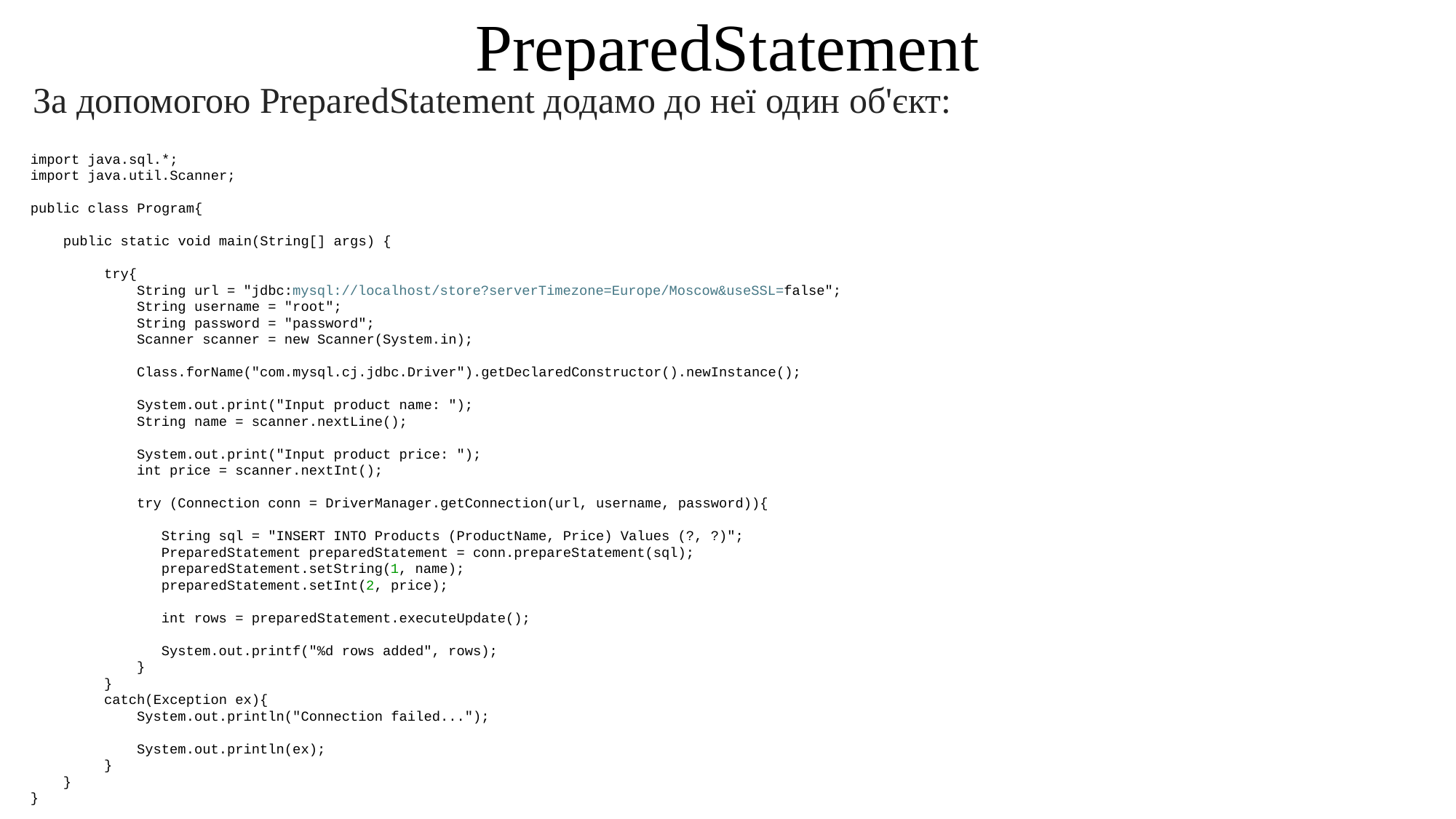

# PreparedStatement
За допомогою PreparedStatement додамо до неї один об'єкт:
import java.sql.*;
import java.util.Scanner;

public class Program{

    public static void main(String[] args) {

         try{
             String url = "jdbc:mysql://localhost/store?serverTimezone=Europe/Moscow&useSSL=false";
             String username = "root";
             String password = "password";
             Scanner scanner = new Scanner(System.in);

             Class.forName("com.mysql.cj.jdbc.Driver").getDeclaredConstructor().newInstance();

             System.out.print("Input product name: ");
             String name = scanner.nextLine();

             System.out.print("Input product price: ");
             int price = scanner.nextInt();

             try (Connection conn = DriverManager.getConnection(url, username, password)){

                String sql = "INSERT INTO Products (ProductName, Price) Values (?, ?)";
                PreparedStatement preparedStatement = conn.prepareStatement(sql);
                preparedStatement.setString(1, name);
                preparedStatement.setInt(2, price);

                int rows = preparedStatement.executeUpdate();

                System.out.printf("%d rows added", rows);
             }
         }
         catch(Exception ex){
             System.out.println("Connection failed...");

             System.out.println(ex);
         }
    }
}